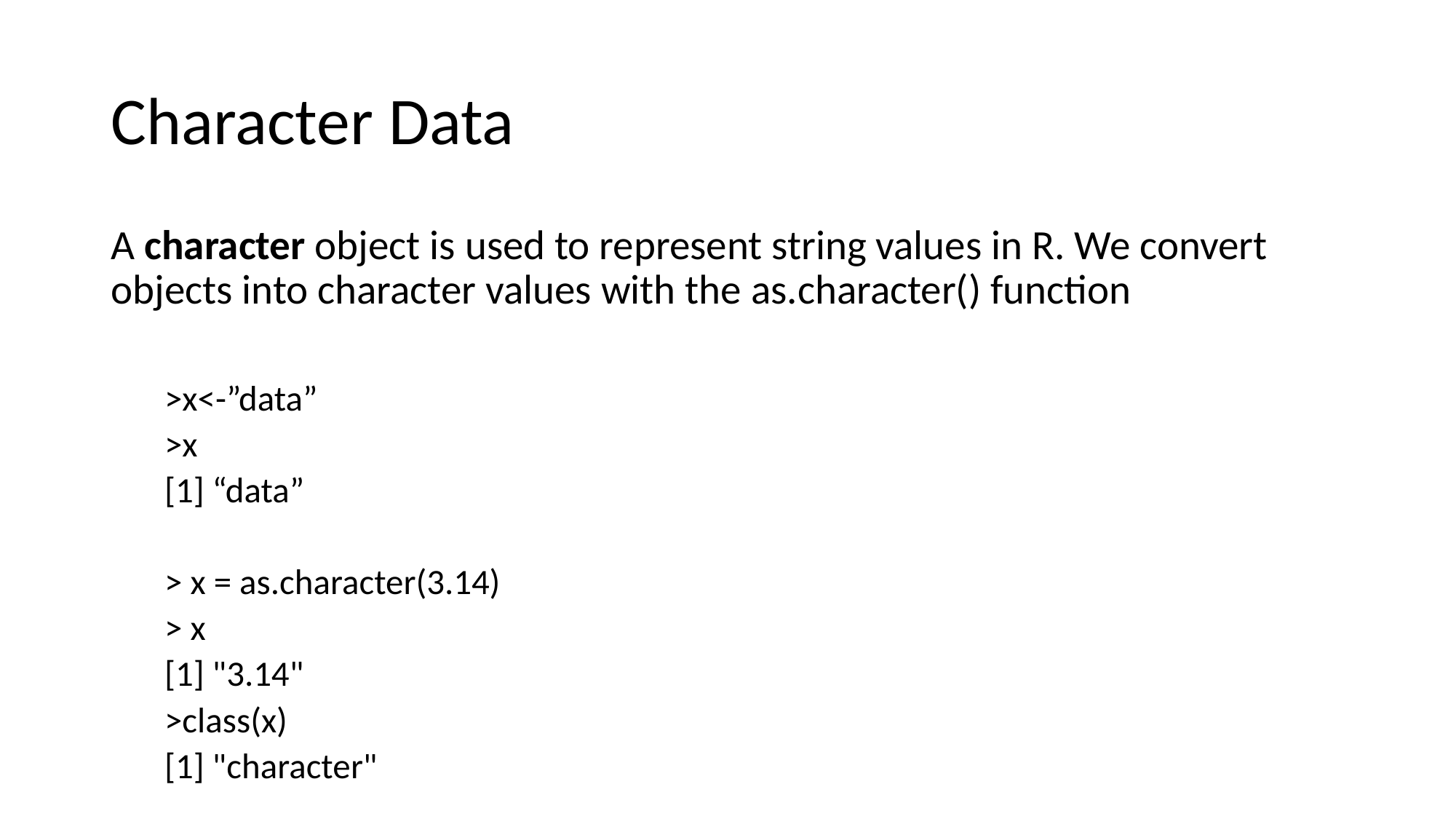

# Character Data
A character object is used to represent string values in R. We convert objects into character values with the as.character() function

>x<-”data”
>x
[1] “data”

> x = as.character(3.14)
> x
[1] "3.14"
>class(x)
[1] "character"